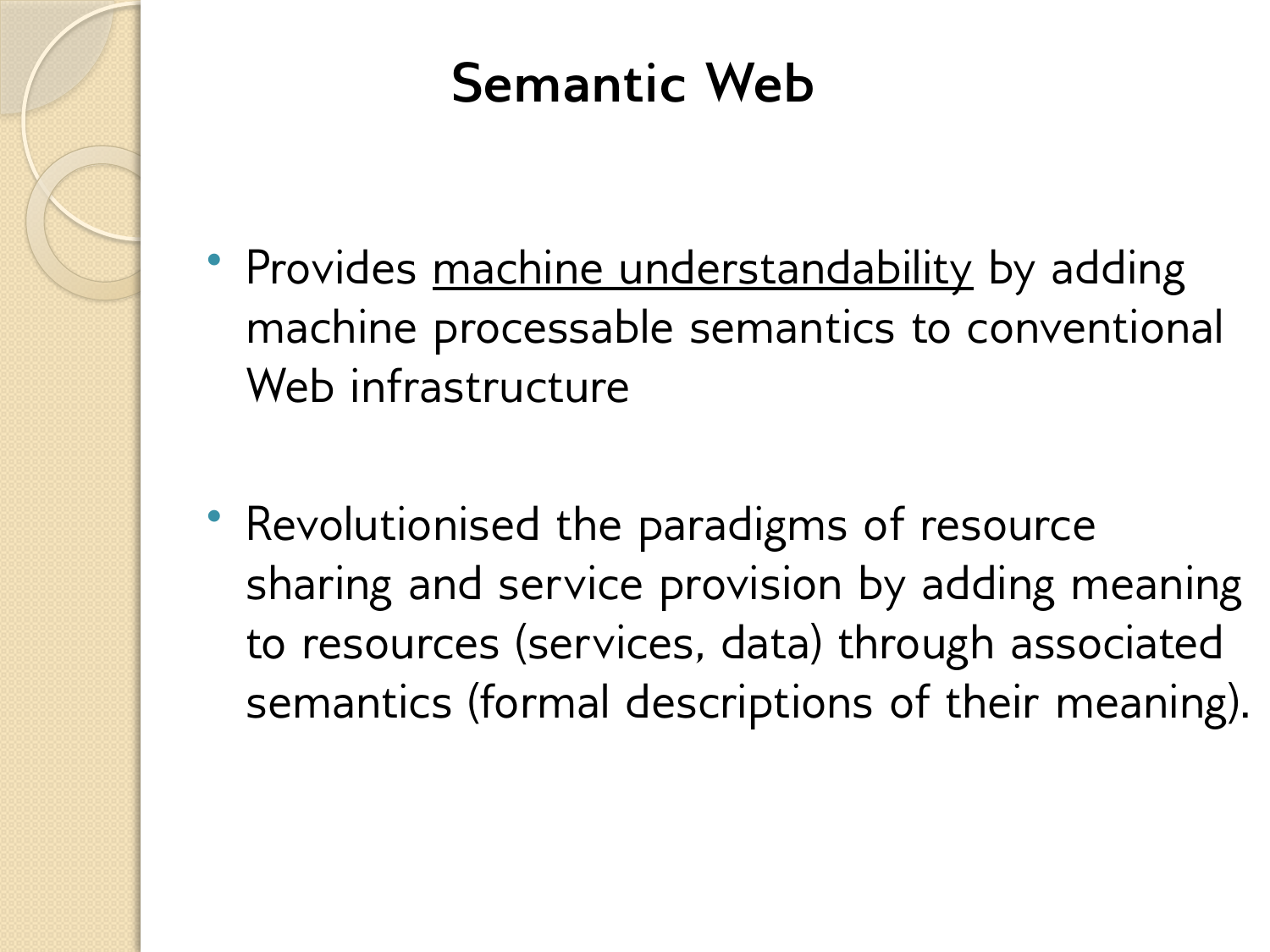

# Semantic Web
Provides machine understandability by adding machine processable semantics to conventional Web infrastructure

Revolutionised the paradigms of resource sharing and service provision by adding meaning to resources (services, data) through associated semantics (formal descriptions of their meaning).